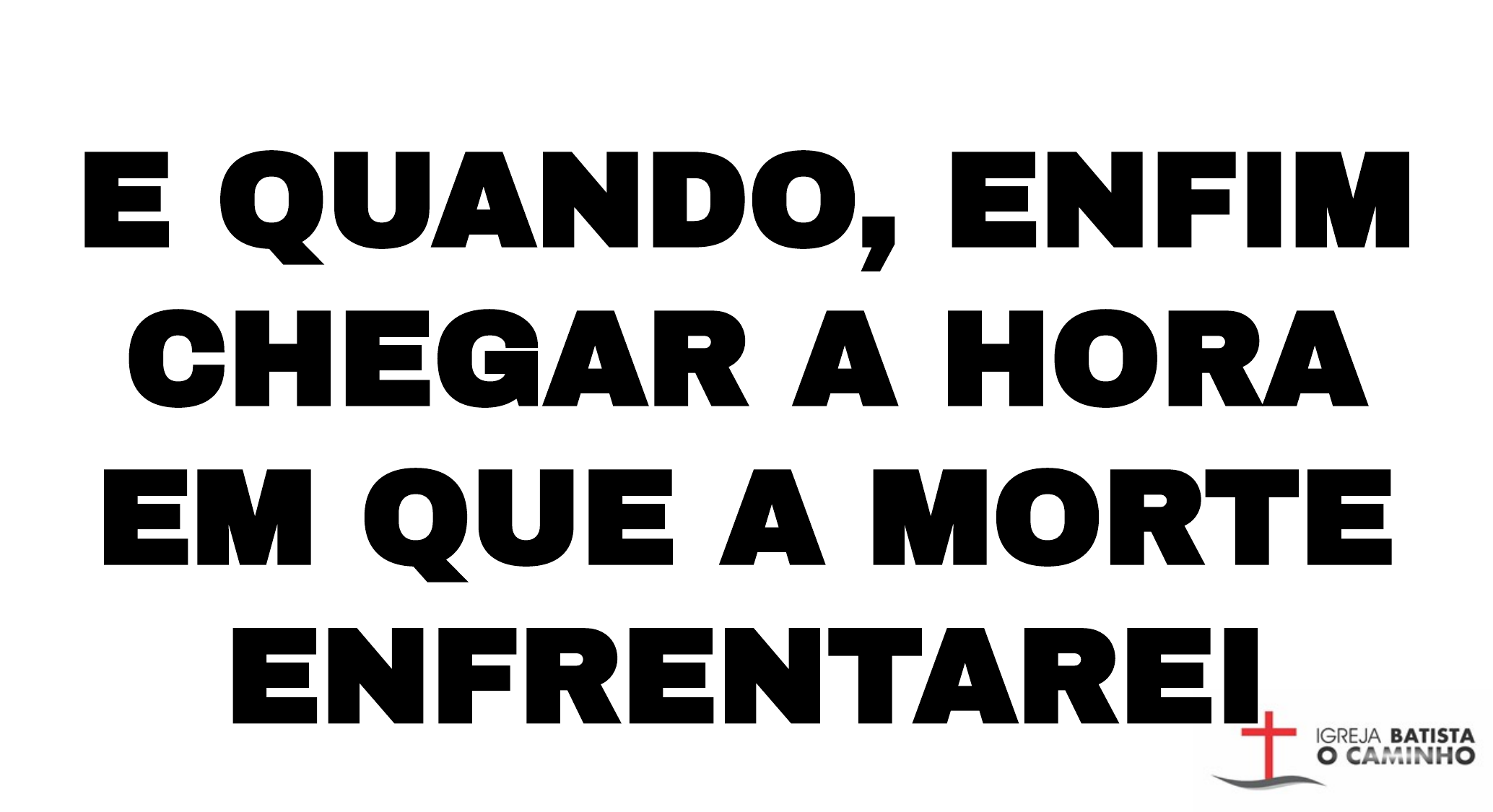

E QUANDO, ENFIM CHEGAR A HORA
EM QUE A MORTE ENFRENTAREI